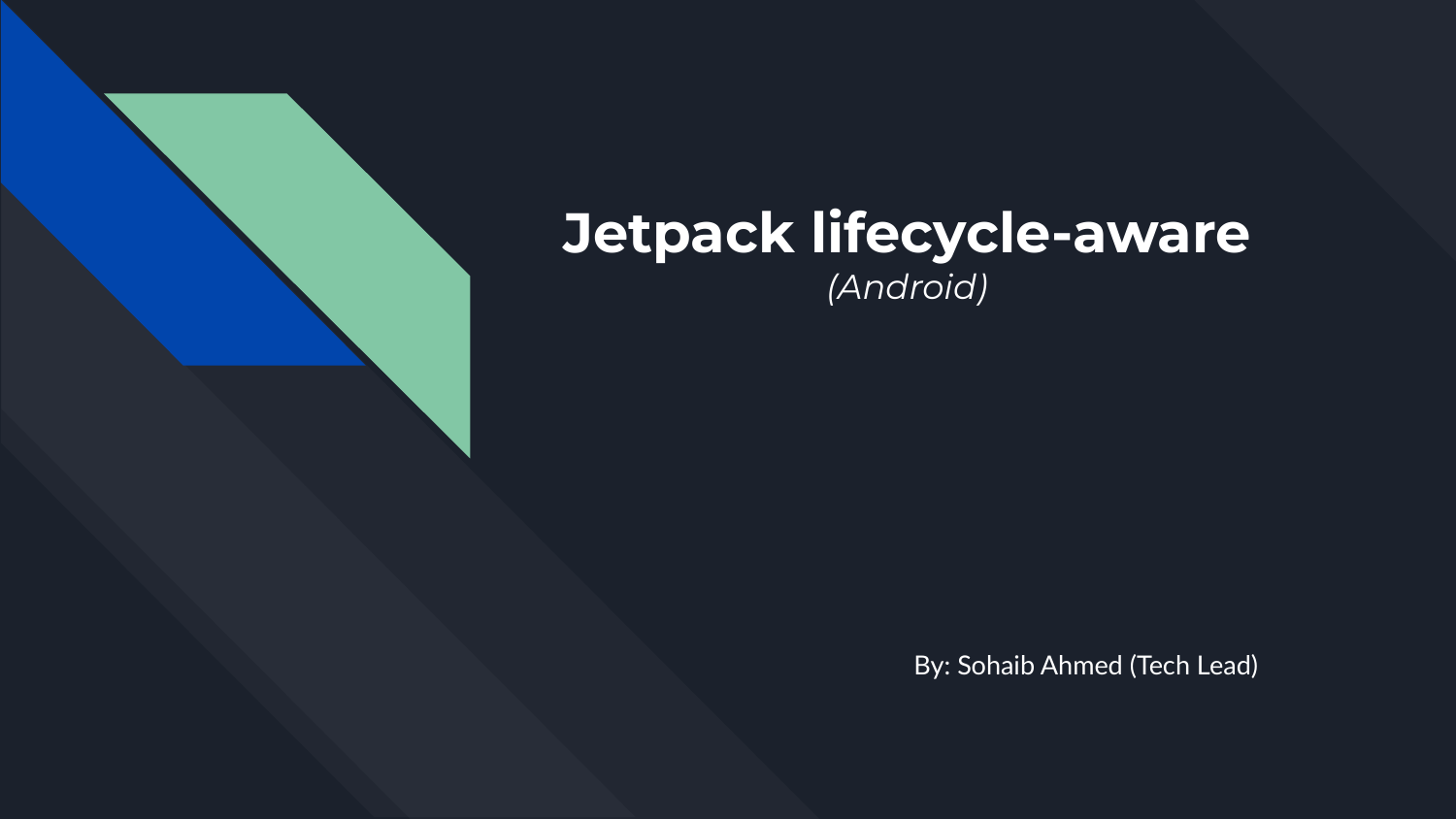

# Jetpack lifecycle-aware
(Android)
By: Sohaib Ahmed (Tech Lead)